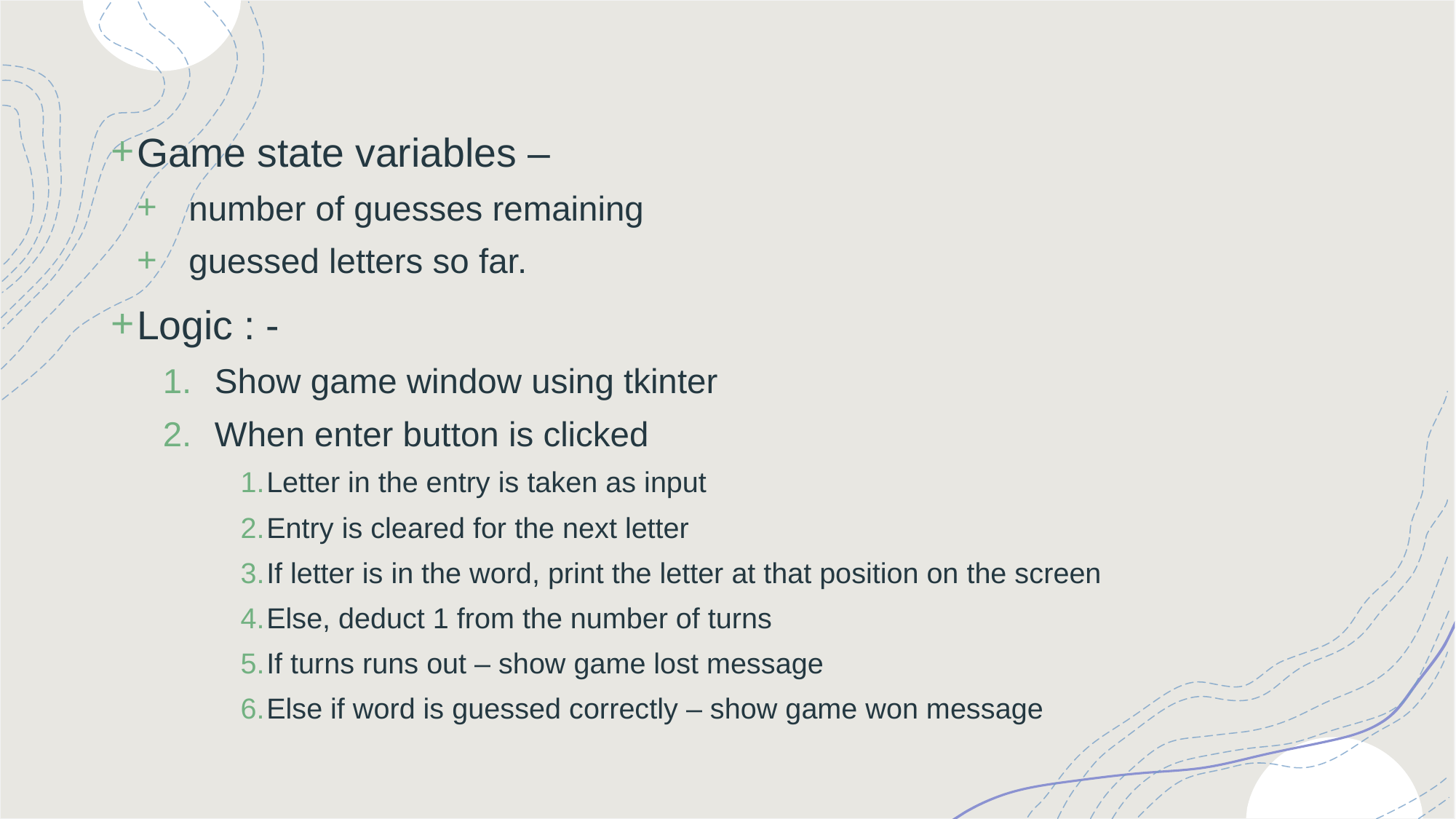

Game state variables –
number of guesses remaining
guessed letters so far.
Logic : -
Show game window using tkinter
When enter button is clicked
Letter in the entry is taken as input
Entry is cleared for the next letter
If letter is in the word, print the letter at that position on the screen
Else, deduct 1 from the number of turns
If turns runs out – show game lost message
Else if word is guessed correctly – show game won message